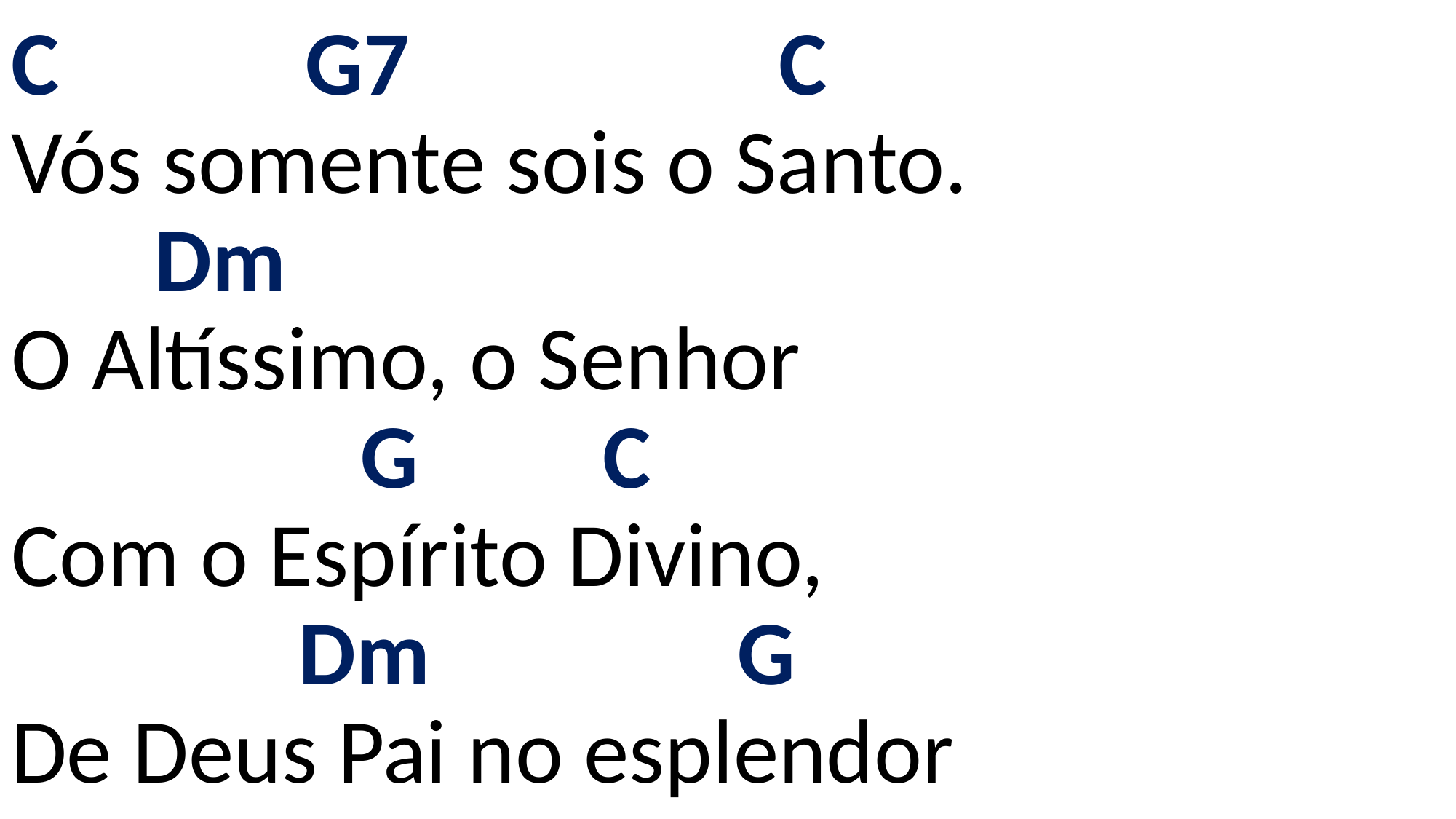

# C            G7                  C Vós somente sois o Santo. Dm O Altíssimo, o Senhor G         C Com o Espírito Divino, Dm               G De Deus Pai no esplendor